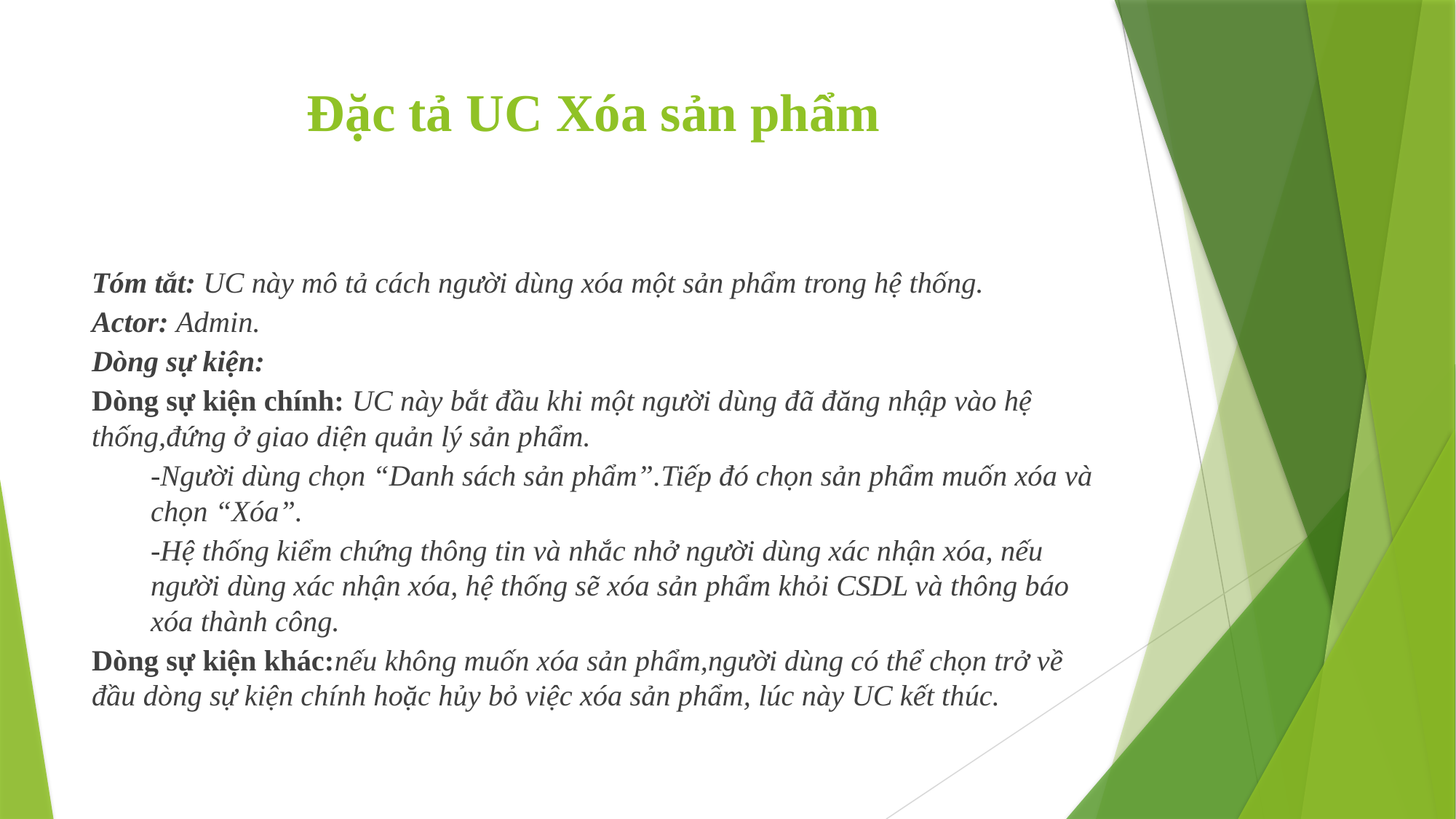

# Đặc tả UC Xóa sản phẩm
Tóm tắt: UC này mô tả cách người dùng xóa một sản phẩm trong hệ thống.
Actor: Admin.
Dòng sự kiện:
Dòng sự kiện chính: UC này bắt đầu khi một người dùng đã đăng nhập vào hệ thống,đứng ở giao diện quản lý sản phẩm.
-Người dùng chọn “Danh sách sản phẩm”.Tiếp đó chọn sản phẩm muốn xóa và chọn “Xóa”.
-Hệ thống kiểm chứng thông tin và nhắc nhở người dùng xác nhận xóa, nếu người dùng xác nhận xóa, hệ thống sẽ xóa sản phẩm khỏi CSDL và thông báo xóa thành công.
Dòng sự kiện khác:nếu không muốn xóa sản phẩm,người dùng có thể chọn trở về đầu dòng sự kiện chính hoặc hủy bỏ việc xóa sản phẩm, lúc này UC kết thúc.